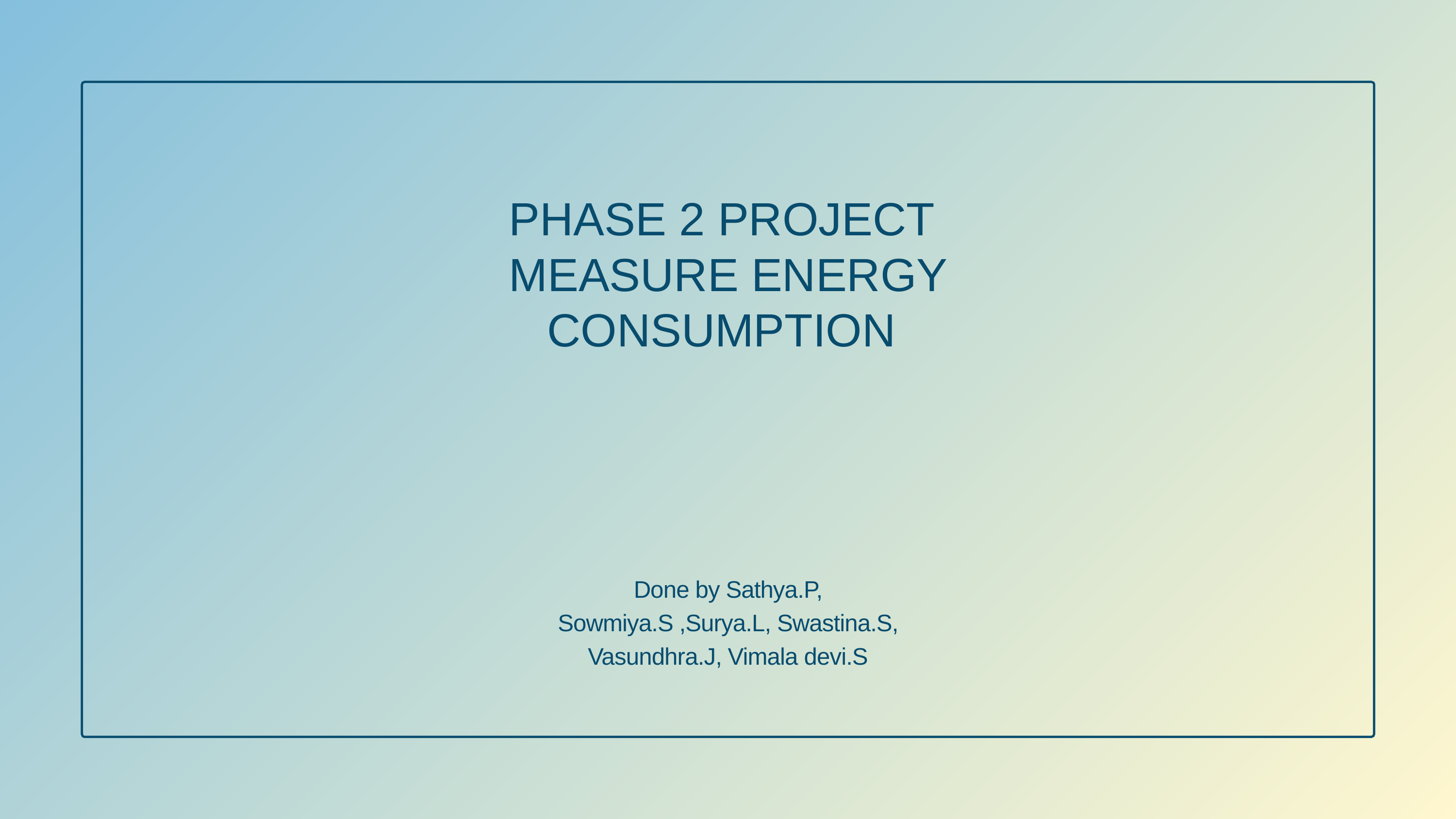

PHASE 2 PROJECT
MEASURE ENERGY CONSUMPTION
Done by Sathya.P, Sowmiya.S ,Surya.L, Swastina.S, Vasundhra.J, Vimala devi.S